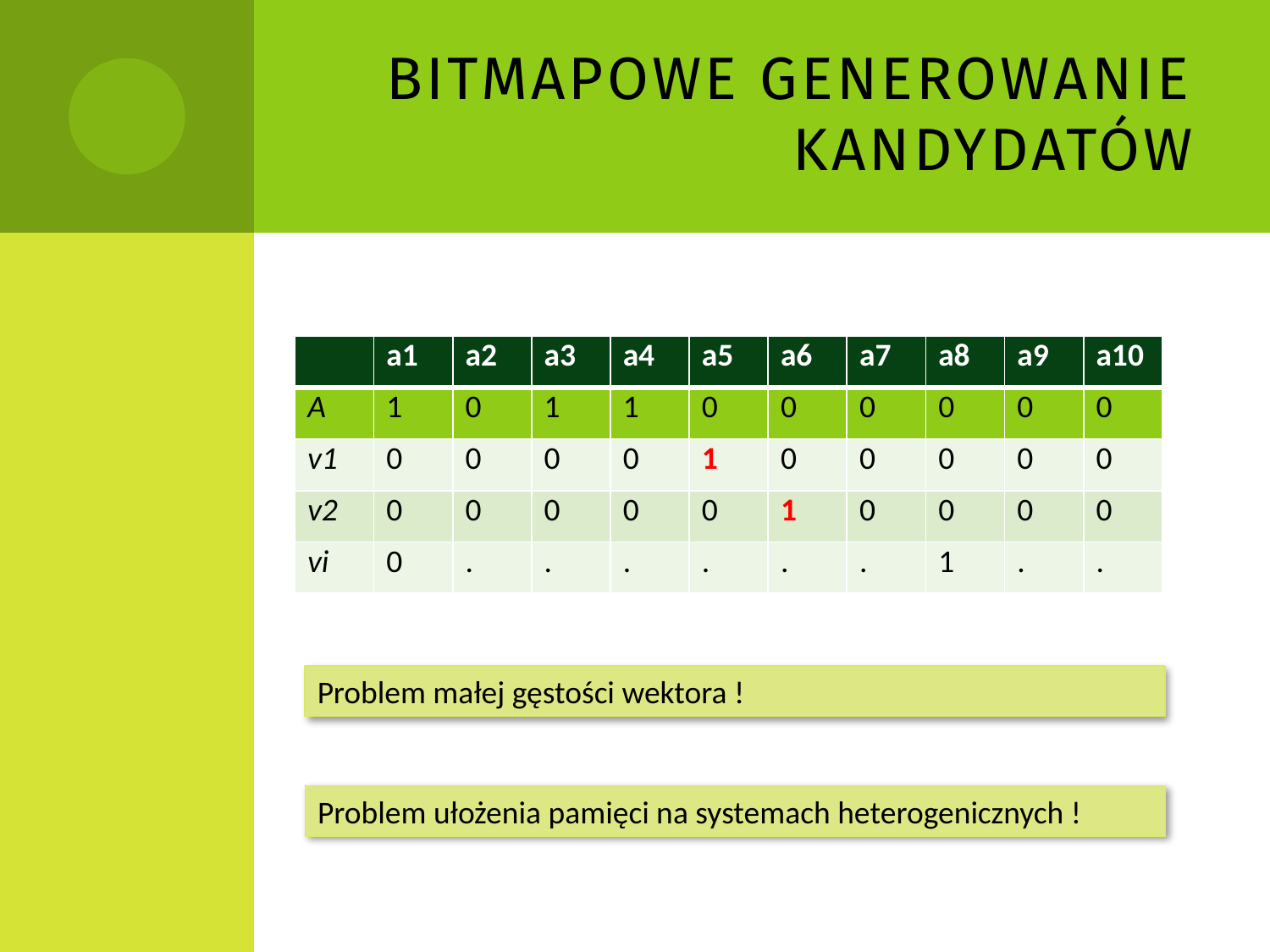

# Bitmapowe generowanie kandydatów
|  | a1 | a2 | a3 | a4 | a5 | a6 | a7 | a8 | a9 | a10 |
| --- | --- | --- | --- | --- | --- | --- | --- | --- | --- | --- |
| A | 1 | 0 | 1 | 1 | 0 | 0 | 0 | 0 | 0 | 0 |
| v1 | 0 | 0 | 0 | 0 | 1 | 0 | 0 | 0 | 0 | 0 |
| v2 | 0 | 0 | 0 | 0 | 0 | 1 | 0 | 0 | 0 | 0 |
| vi | 0 | . | . | . | . | . | . | 1 | . | . |
Problem małej gęstości wektora !
Problem ułożenia pamięci na systemach heterogenicznych !